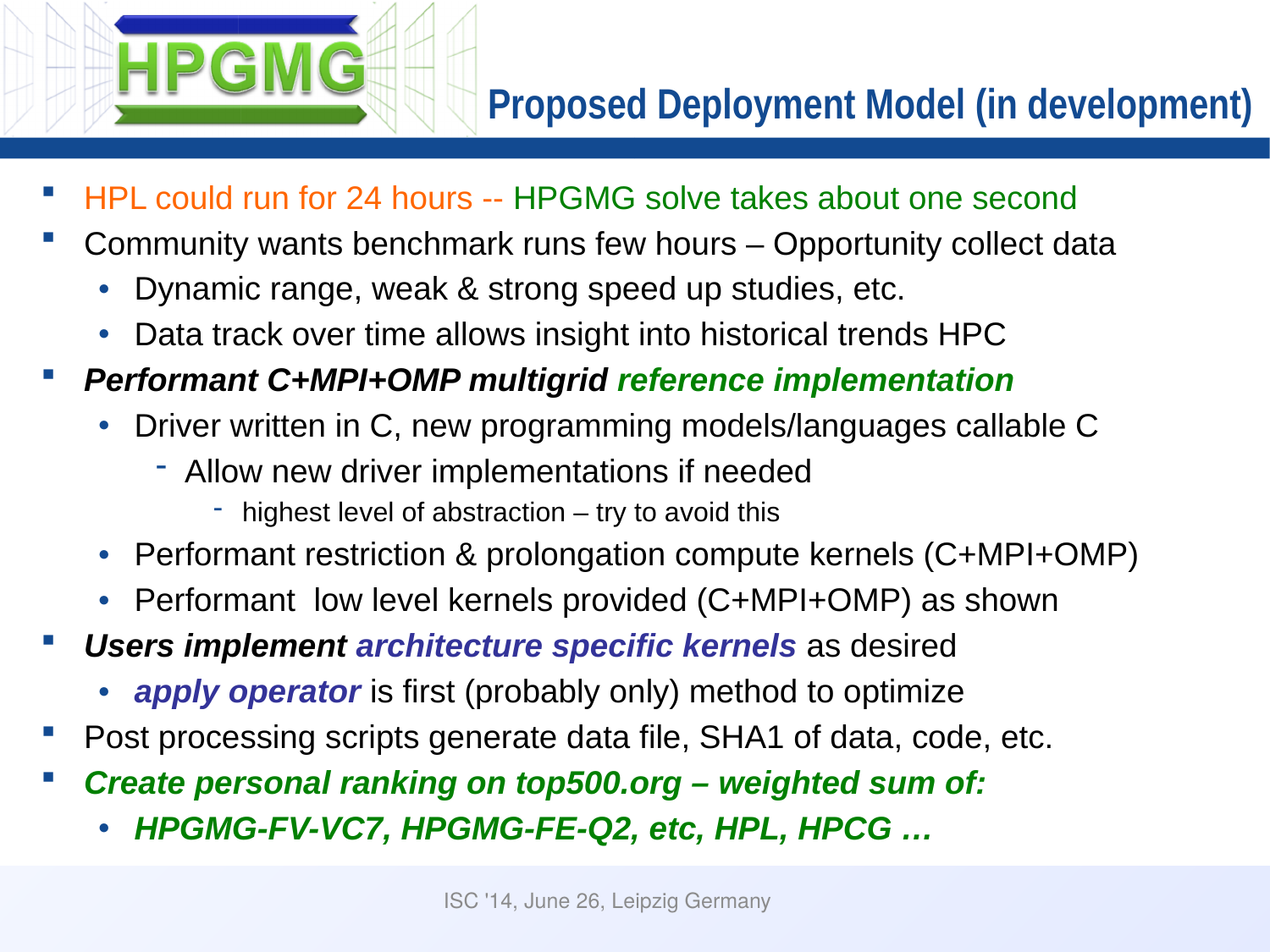

# Proposed Deployment Model (in development)
HPL could run for 24 hours -- HPGMG solve takes about one second
Community wants benchmark runs few hours – Opportunity collect data
Dynamic range, weak & strong speed up studies, etc.
Data track over time allows insight into historical trends HPC
Performant C+MPI+OMP multigrid reference implementation
Driver written in C, new programming models/languages callable C
Allow new driver implementations if needed
highest level of abstraction – try to avoid this
Performant restriction & prolongation compute kernels (C+MPI+OMP)
Performant  low level kernels provided (C+MPI+OMP) as shown
Users implement architecture specific kernels as desired
apply operator is first (probably only) method to optimize
Post processing scripts generate data file, SHA1 of data, code, etc.
Create personal ranking on top500.org – weighted sum of:
HPGMG-FV-VC7, HPGMG-FE-Q2, etc, HPL, HPCG …
ISC '14, June 26, Leipzig Germany